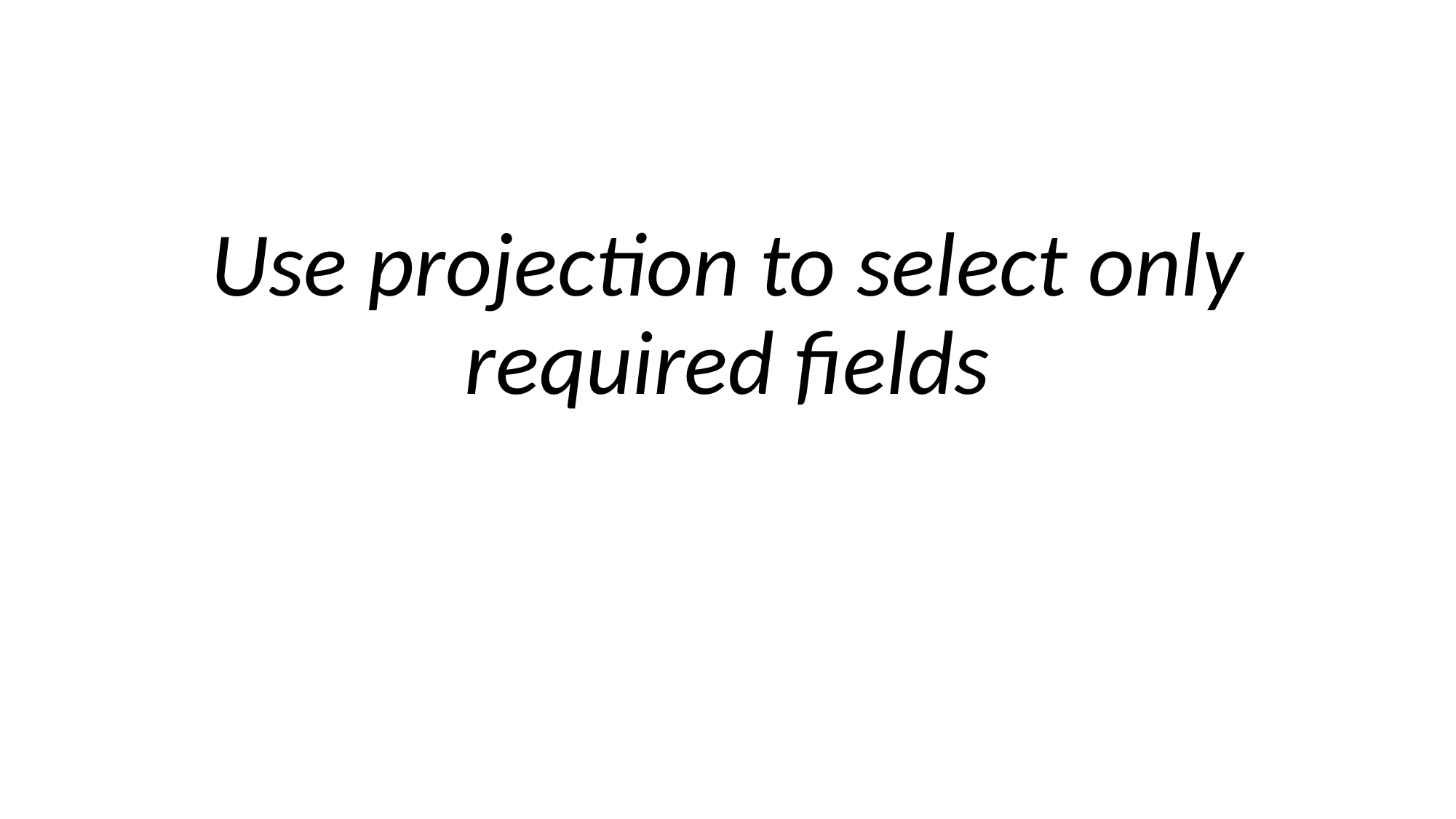

# Use projection to select only required fields